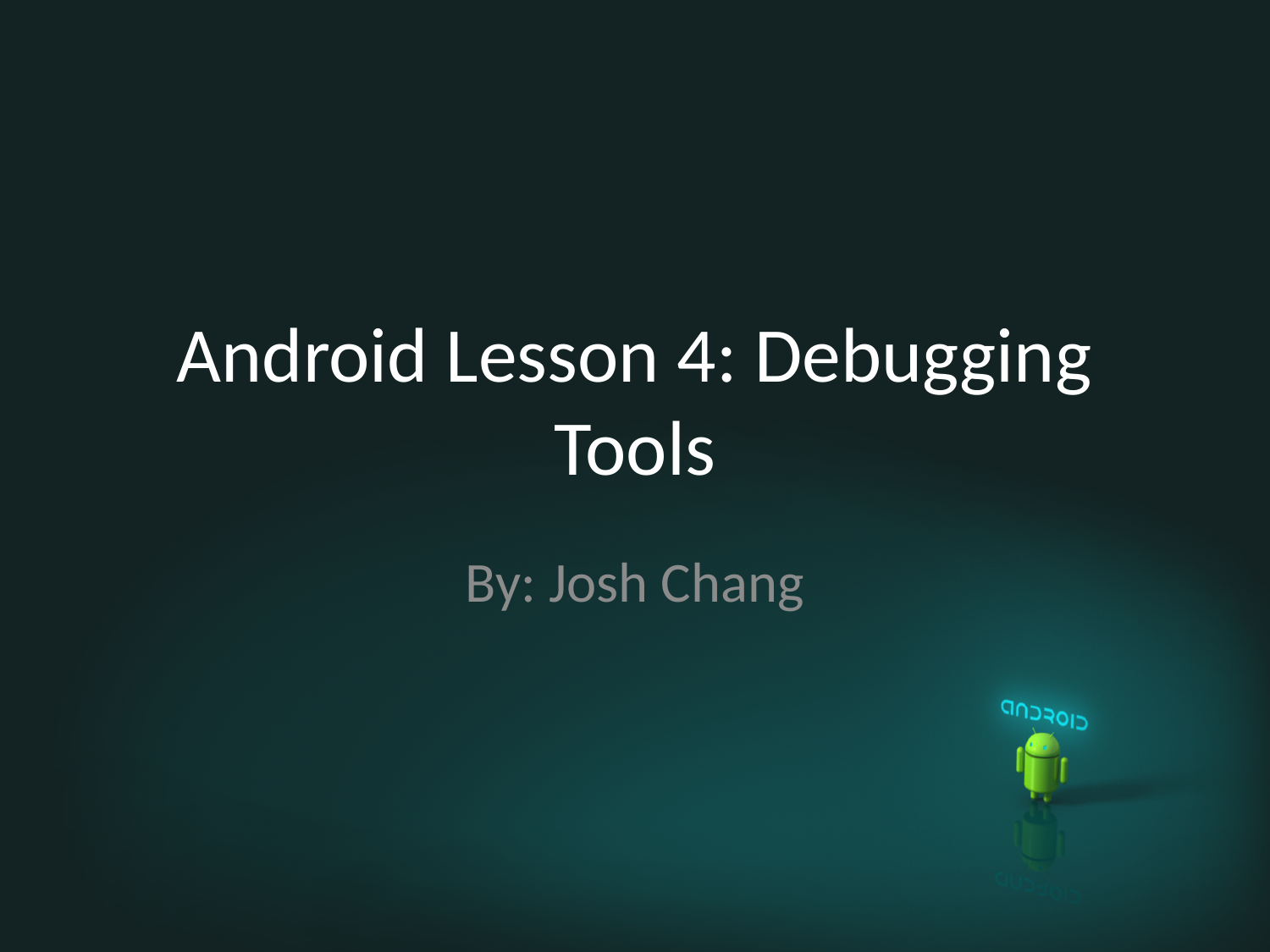

# Android Lesson 4: Debugging Tools
By: Josh Chang